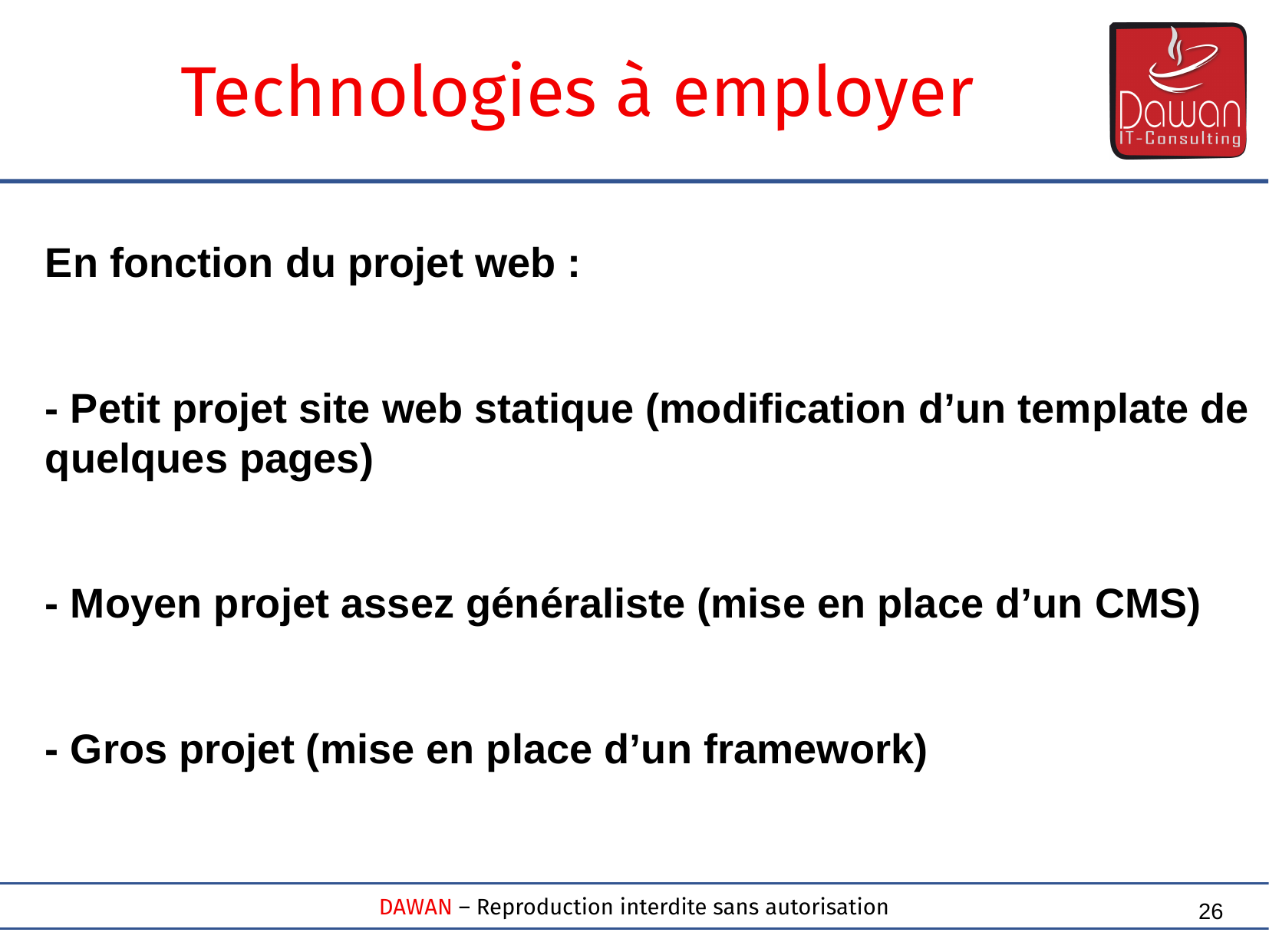

Technologies à employer

En fonction du projet web :

- Petit projet site web statique (modification d’un template de quelques pages)

- Moyen projet assez généraliste (mise en place d’un CMS)

- Gros projet (mise en place d’un framework)

26